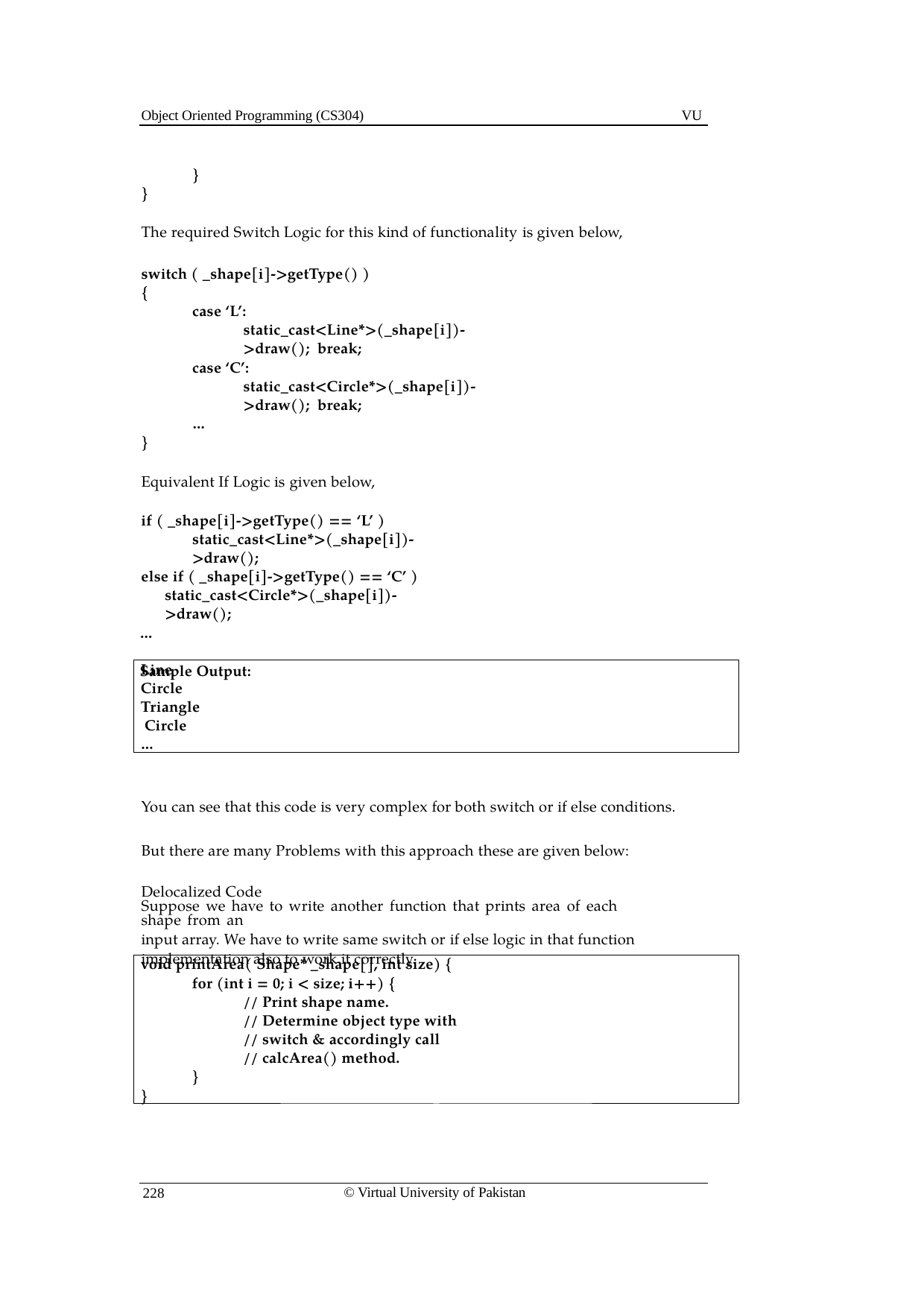

Object Oriented Programming (CS304)
VU

}
}

The required Switch Logic for this kind of functionality is given below,

switch ( _shape[i]->getType() )
{
case ‘L’:
static_cast<Line*>(_shape[i])->draw();  break;
case ‘C’:
static_cast<Circle*>(_shape[i])->draw();  break;
…
}

Equivalent If Logic is given below,

if ( _shape[i]->getType() == ‘L’ )  static_cast<Line*>(_shape[i])->draw();
else if ( _shape[i]->getType() == ‘C’ )  static_cast<Circle*>(_shape[i])->draw();
…

Sample Output:
Line
Circle  Triangle  Circle
…
You can see that this code is very complex for both switch or if else conditions.
But there are many Problems with this approach these are given below:  Delocalized Code
Suppose we have to write another function that prints area of each shape from an
input array. We have to write same switch or if else logic in that function  implementation also to work it correctly.
void printArea( Shape* _shape[], int size) {
for (int i = 0; i < size; i++) {
// Print shape name.
// Determine object type with
// switch & accordingly call
// calcArea() method.
}
}
© Virtual University of Pakistan

228